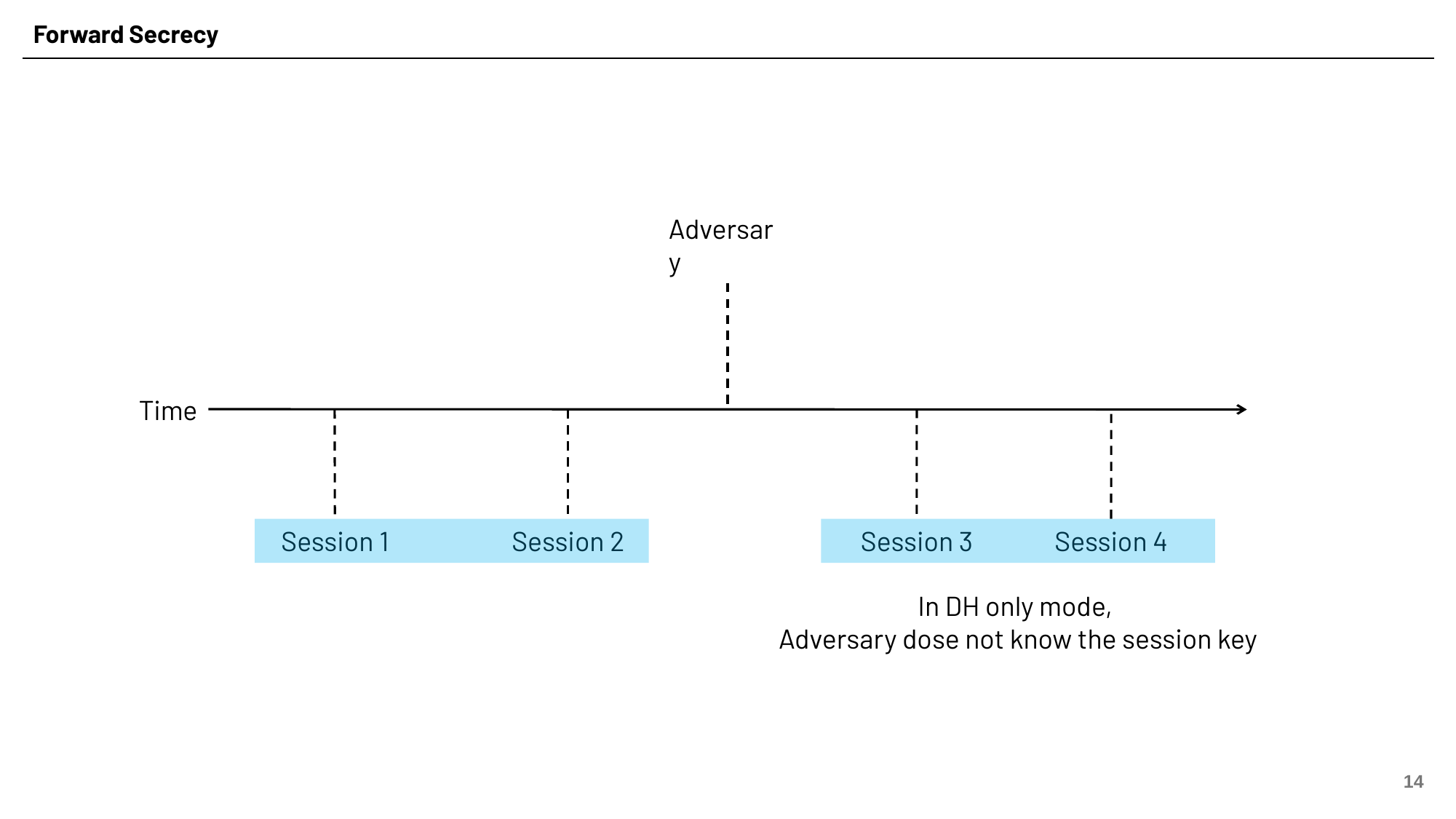

# Forward Secrecy
Adversary
Time
Session 3
Session 1
Session 2
Session 4

In DH only mode,
Adversary dose not know the session key
14